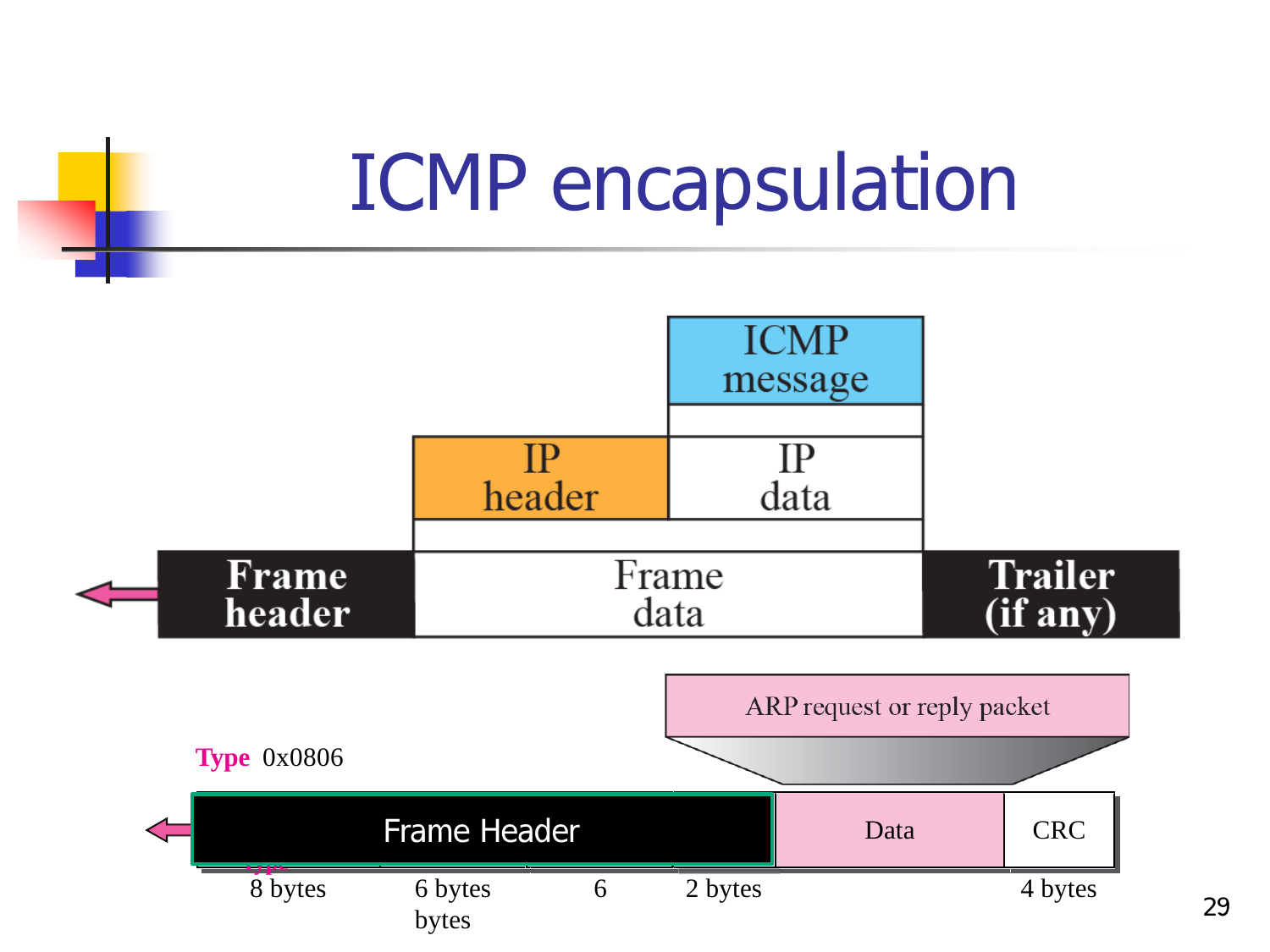

# ICMP encapsulation

Type 0x0806

Preamble	Destination	Source
and SFD	address	address	Type

Frame Header
6 bytes	6 bytes
Data
CRC

8 bytes
2 bytes
4 bytes

29